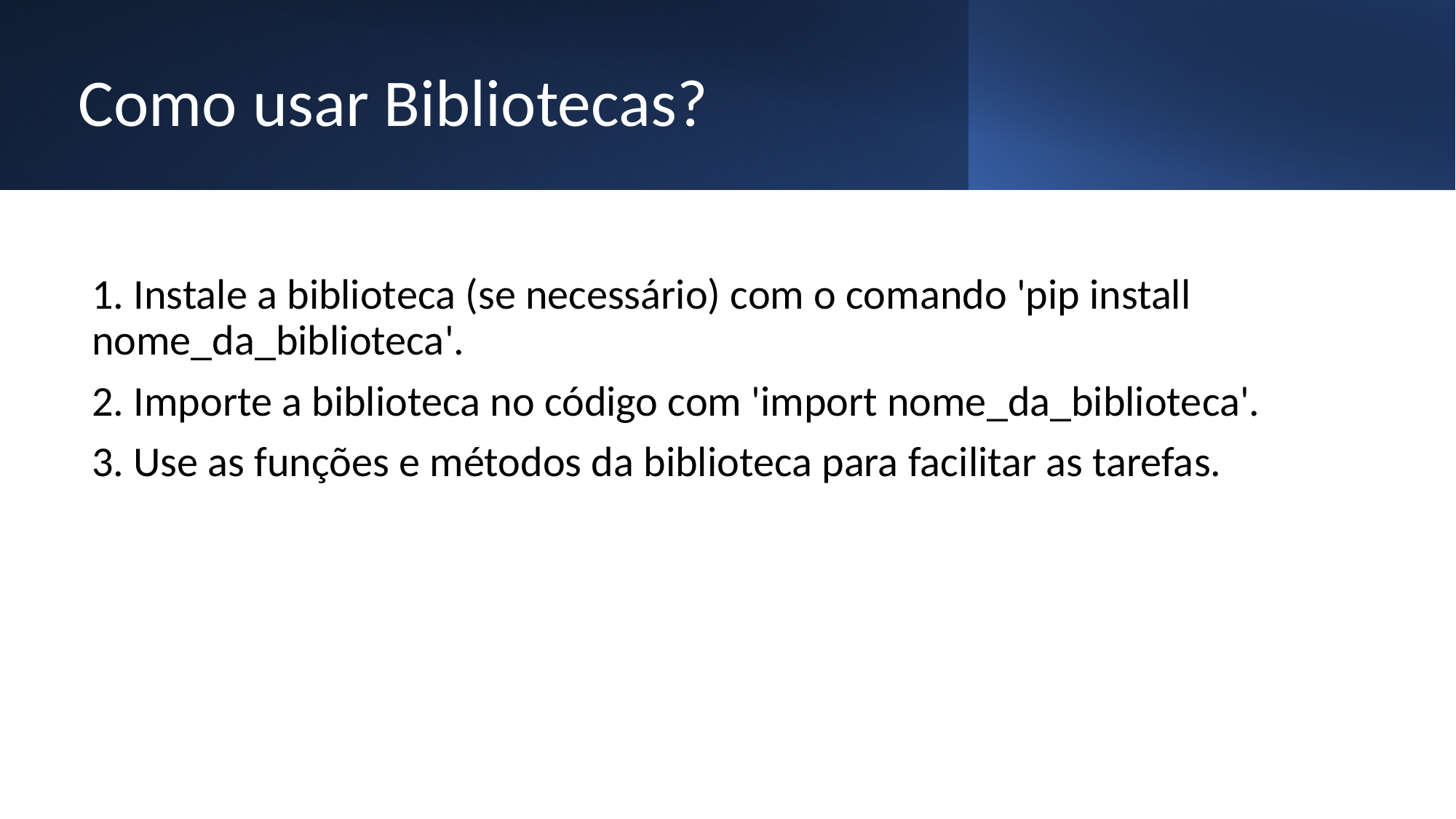

# Como usar Bibliotecas?

1. Instale a biblioteca (se necessário) com o comando 'pip install nome_da_biblioteca'.
2. Importe a biblioteca no código com 'import nome_da_biblioteca'.
3. Use as funções e métodos da biblioteca para facilitar as tarefas.